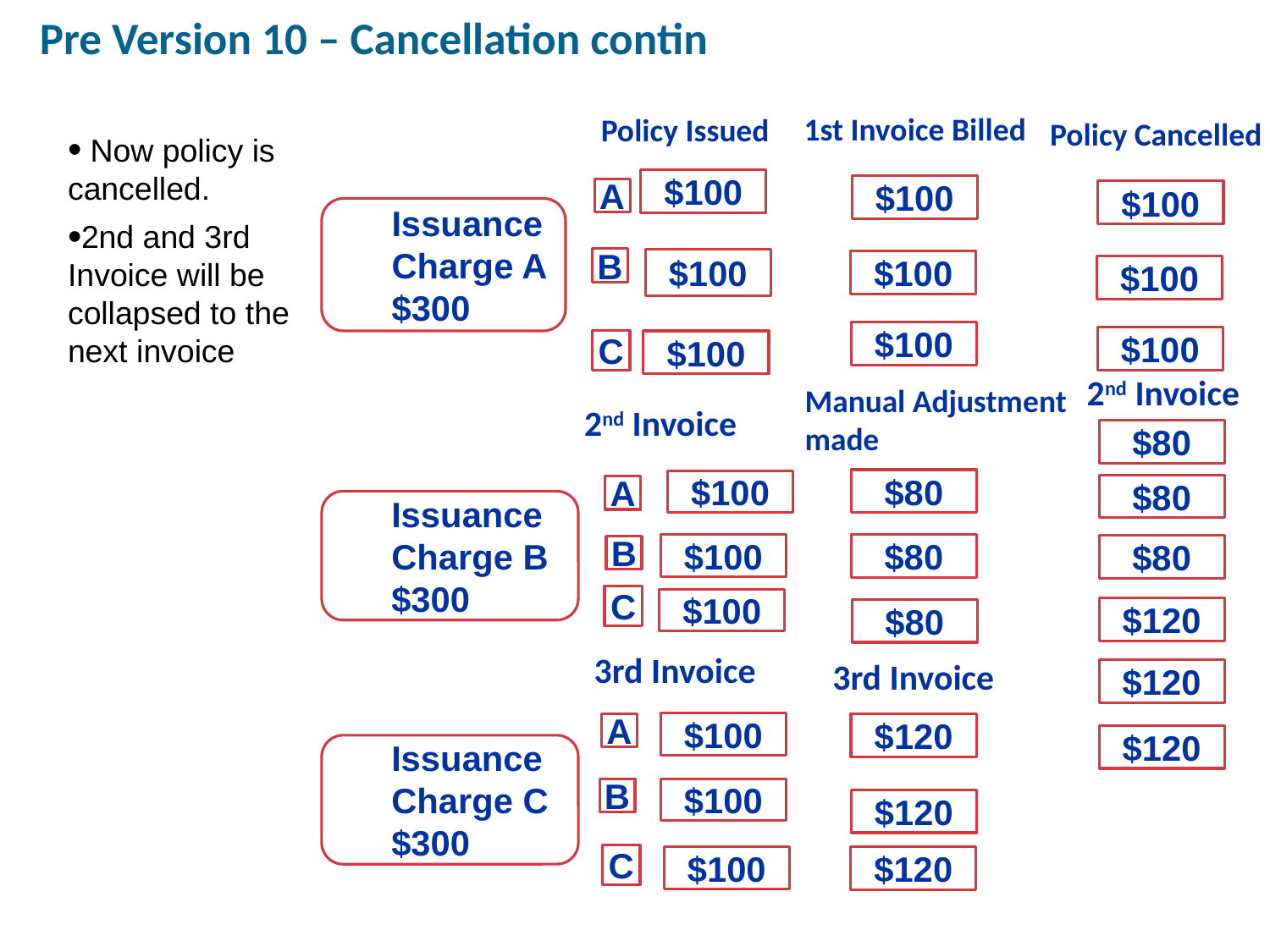

Pre Version 10 – Cancellation contin
1st Invoice Billed
Policy Issued

$100
Issuance
Charge A
$300
$100
$100
Issuance
Charge B
$300
$100
$100
$100
Issuance
Charge C
$300
$100
$100
A
B
C
A
B
C
A
B
C
$100
$100
$100
$100
Manual Adjustment made
$80
$80
$80
$120
$120
$120
Policy Cancelled
$100
$100
$100
 Now policy is cancelled.
2nd and 3rd Invoice will be collapsed to the next invoice
2nd Invoice
2nd Invoice
$80
$80
$80
$120
3rd Invoice
3rd Invoice
$120
$120